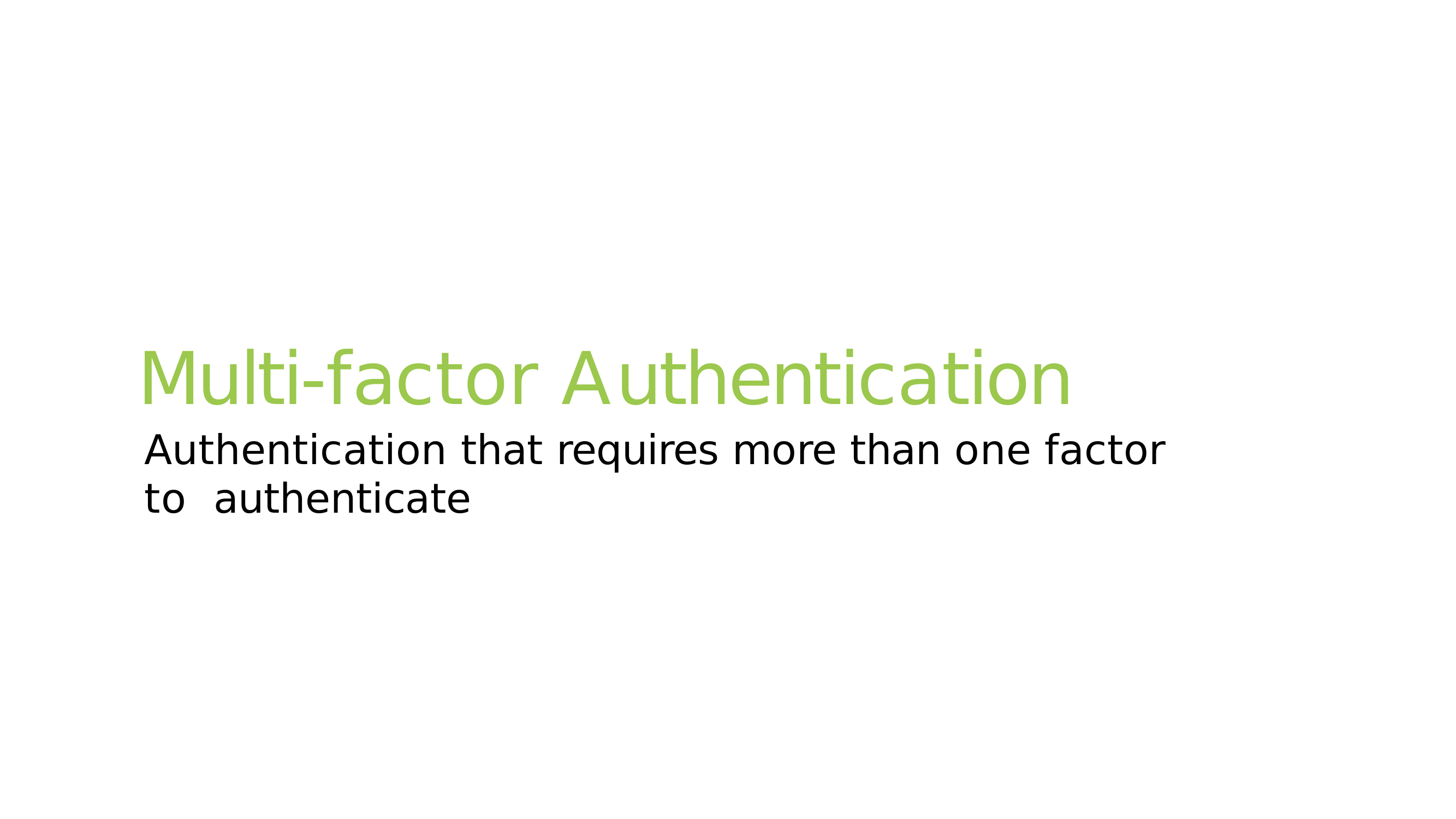

# Multi-factor Authentication
Authentication that requires more than one factor to  authenticate
14